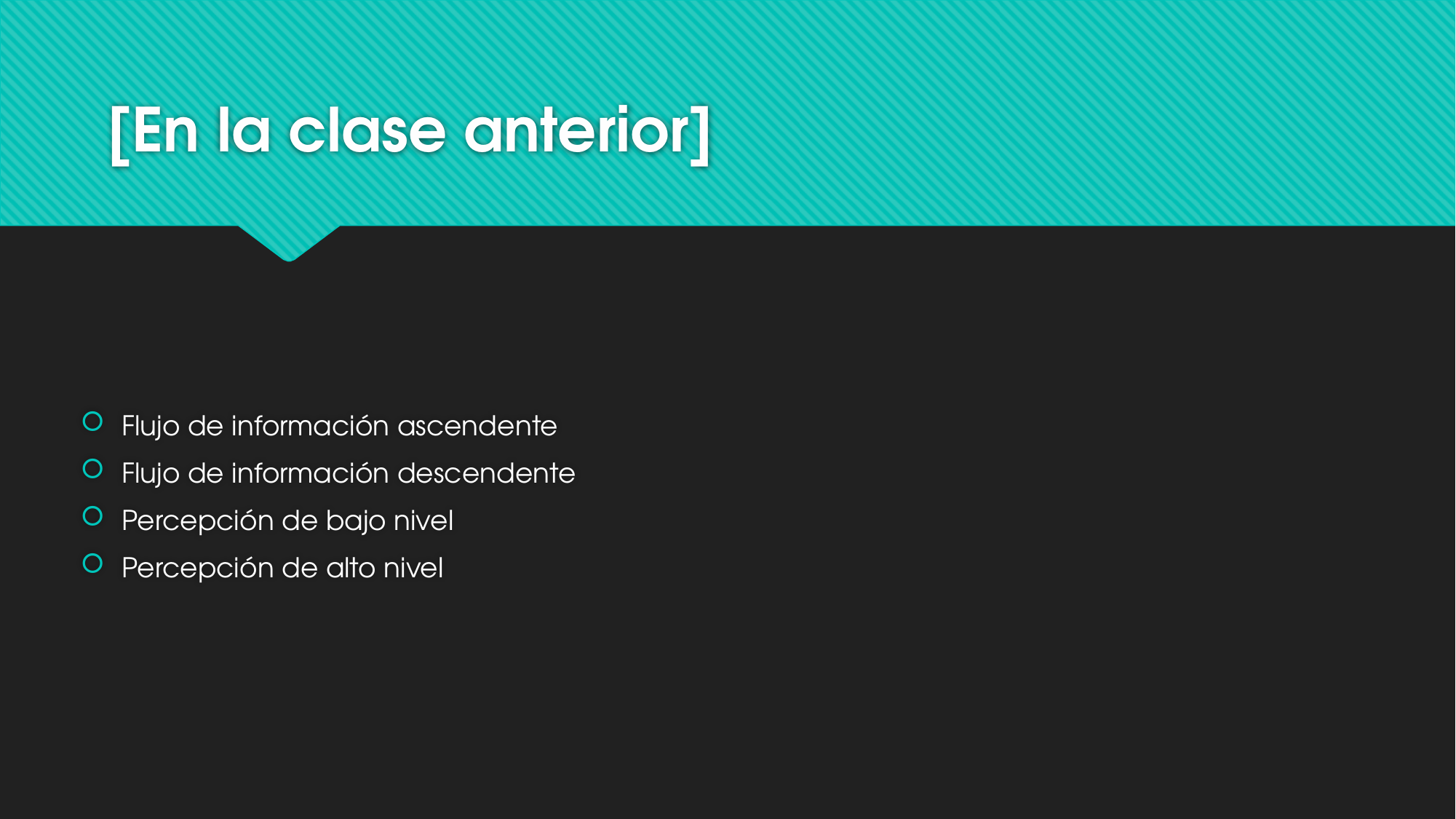

# [En la clase anterior]
Flujo de información ascendente
Flujo de información descendente
Percepción de bajo nivel
Percepción de alto nivel